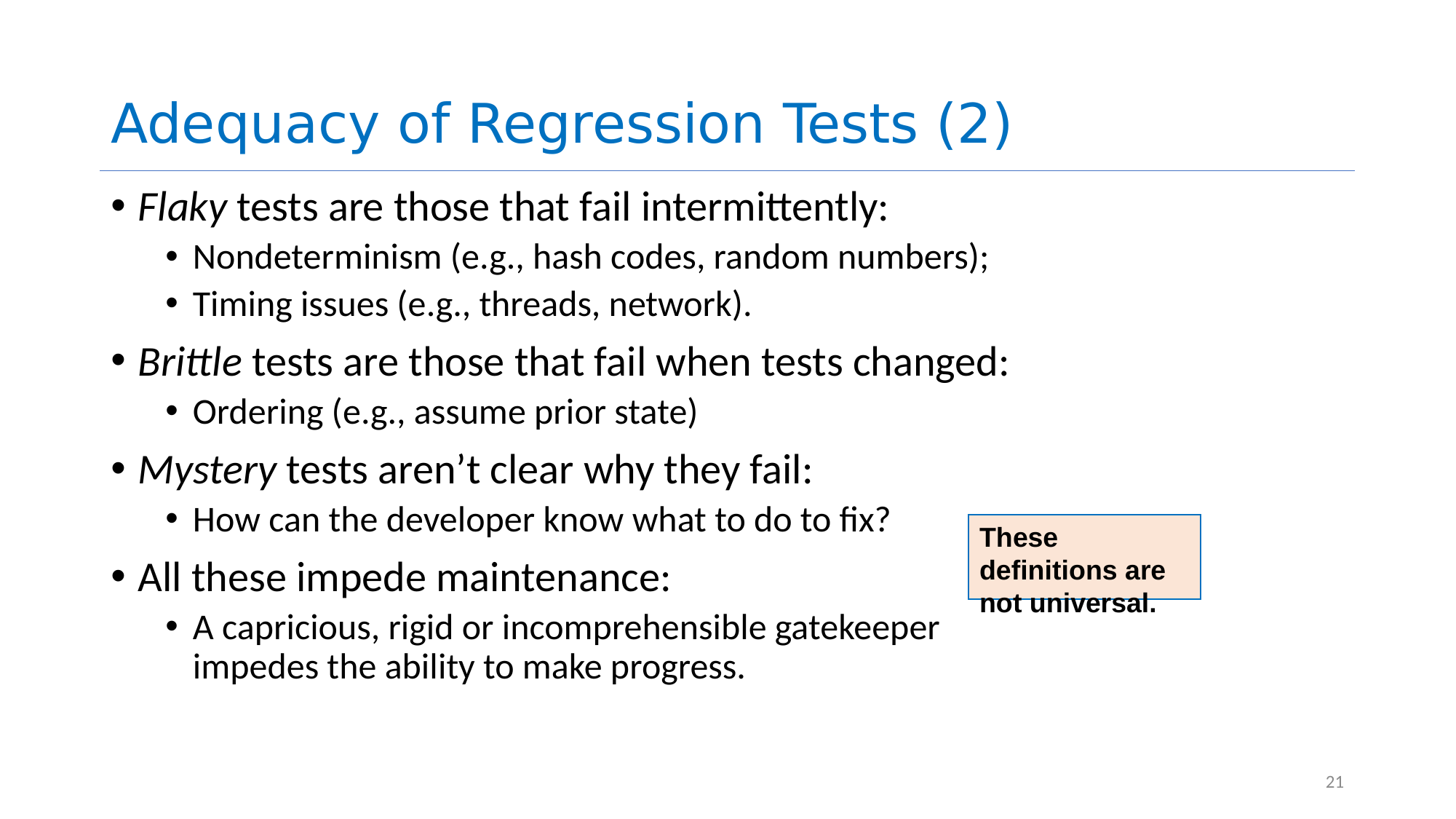

# Adequacy of Regression Tests (2)
Flaky tests are those that fail intermittently:
Nondeterminism (e.g., hash codes, random numbers);
Timing issues (e.g., threads, network).
Brittle tests are those that fail when tests changed:
Ordering (e.g., assume prior state)
Mystery tests aren’t clear why they fail:
How can the developer know what to do to fix?
All these impede maintenance:
A capricious, rigid or incomprehensible gatekeeper impedes the ability to make progress.

These definitions are not universal.
21